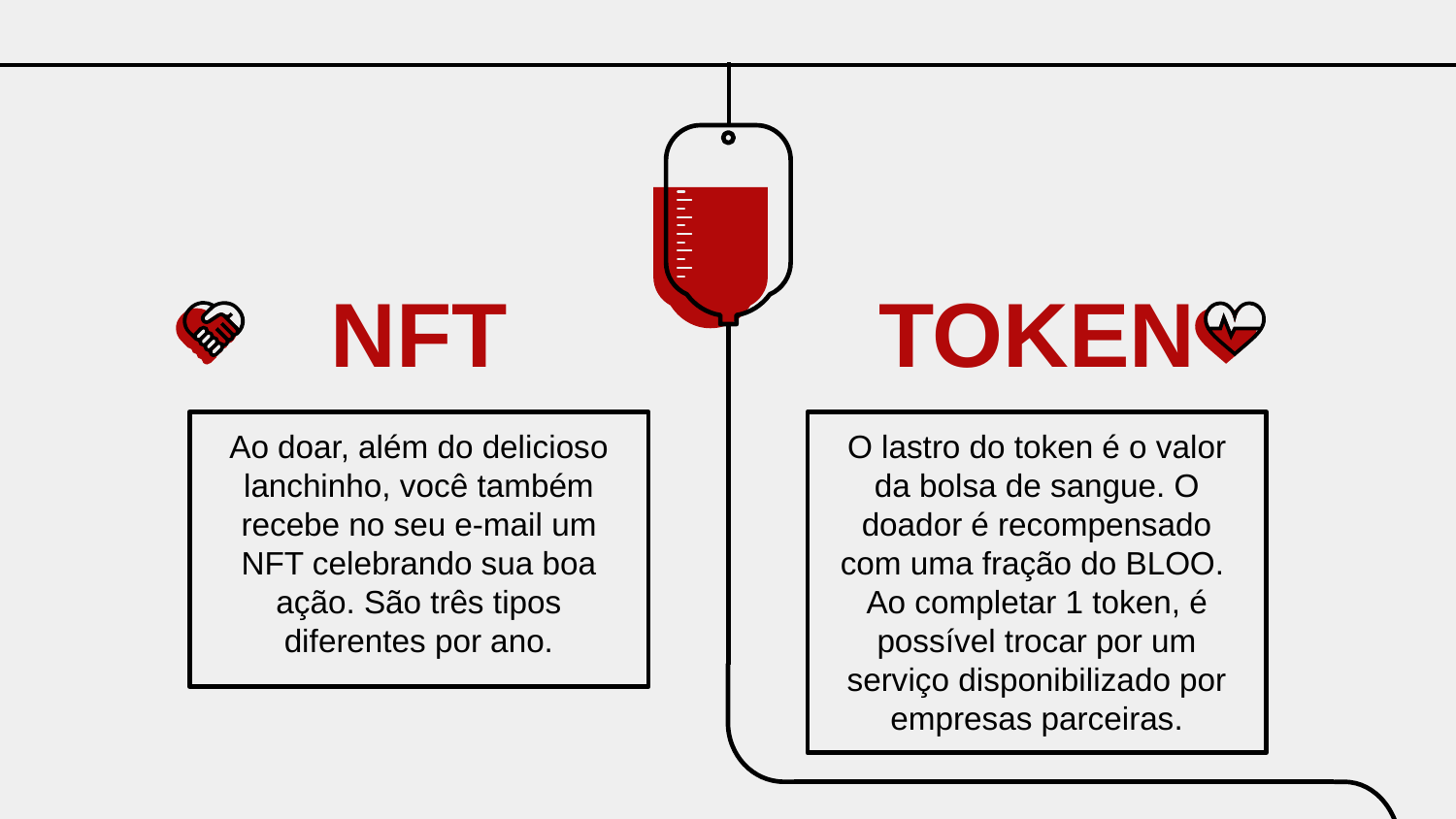

# NFT
TOKEN

Ao doar, além do delicioso lanchinho, você também recebe no seu e-mail um NFT celebrando sua boa ação. São três tipos diferentes por ano.
O lastro do token é o valor da bolsa de sangue. O doador é recompensado com uma fração do BLOO.
Ao completar 1 token, é possível trocar por um serviço disponibilizado por empresas parceiras.